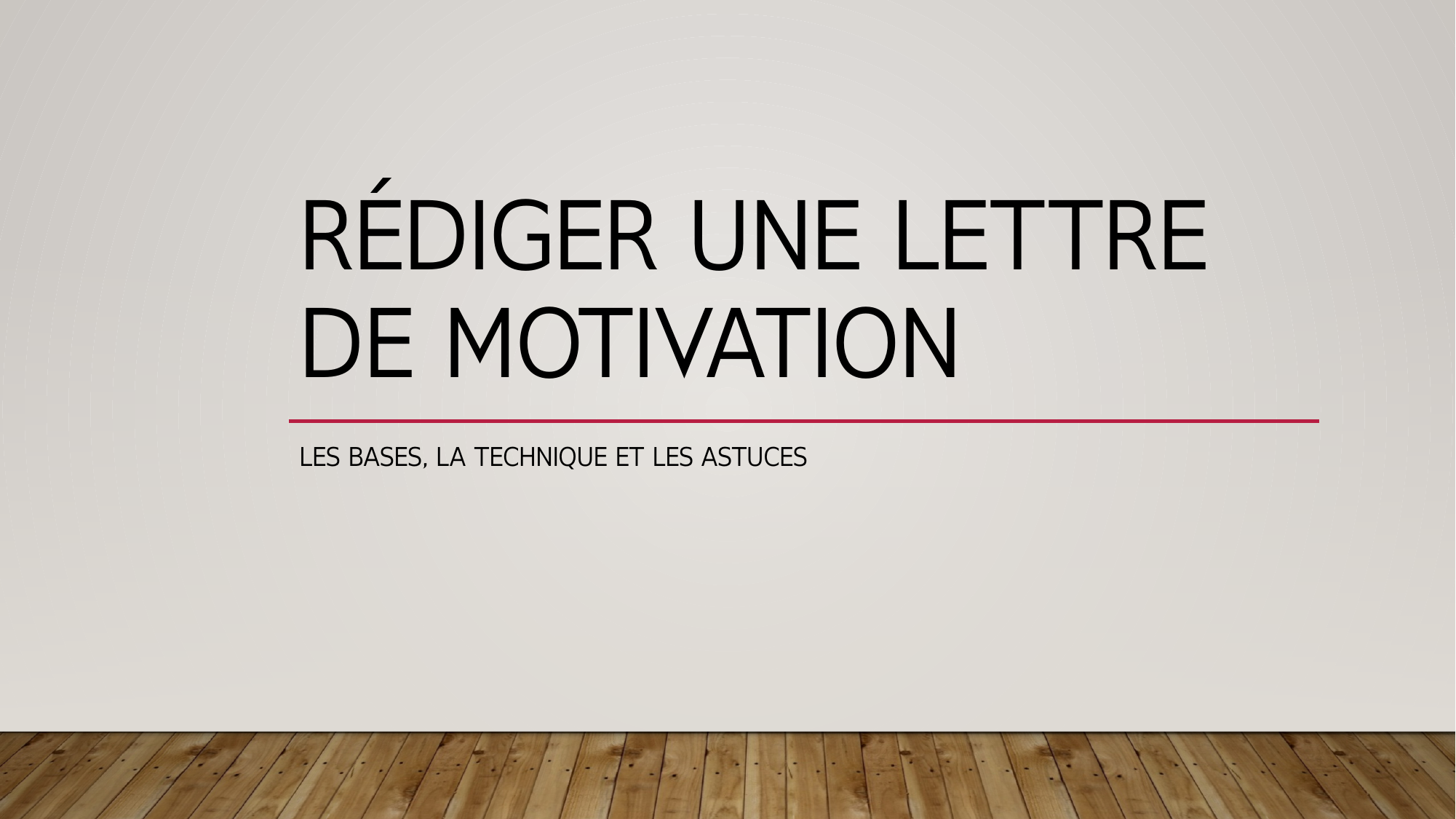

# Rédiger une lettre de motivation
Les bases, la technique et les astuces